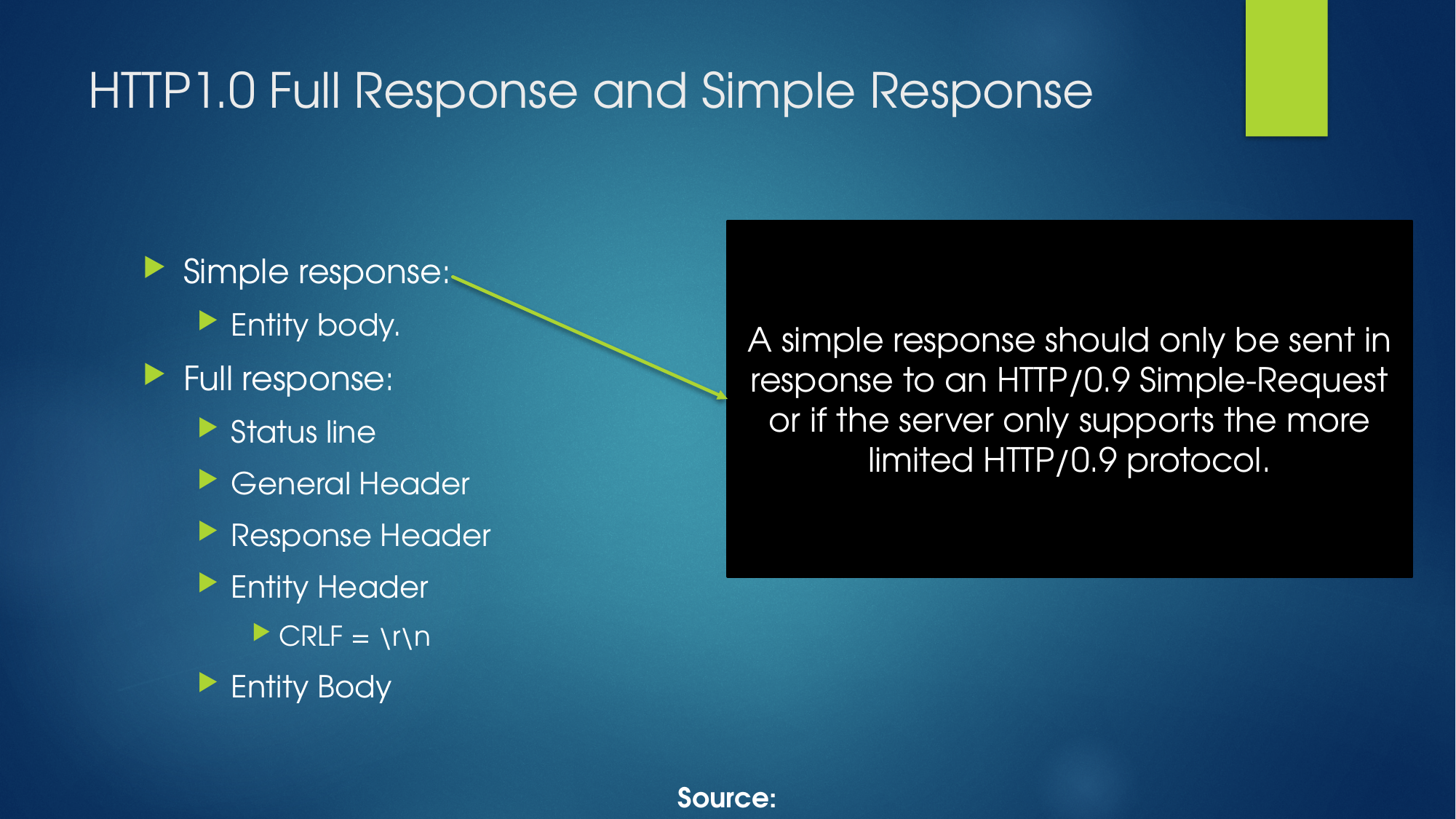

# HTTP1.0 Full Response and Simple Response
A simple response should only be sent in response to an HTTP/0.9 Simple-Request or if the server only supports the more limited HTTP/0.9 protocol.
Simple response:
Entity body.
Full response:
Status line
General Header
Response Header
Entity Header
CRLF = \r\n
Entity Body
Source: https://www.w3.org/Protocols/HTTP/1.0/spec.html